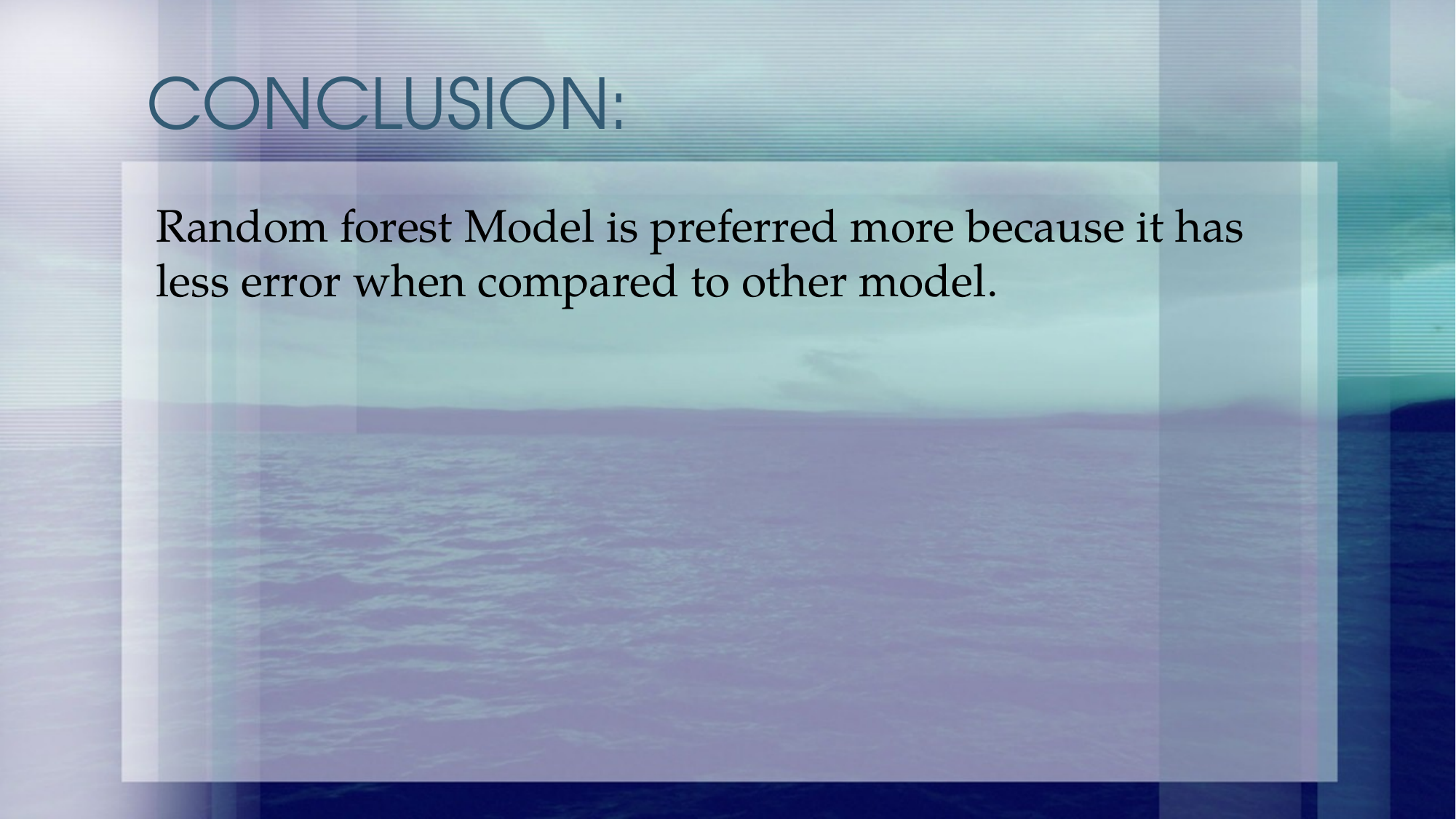

# CONCLUSION:
Random forest Model is preferred more because it has less error when compared to other model.